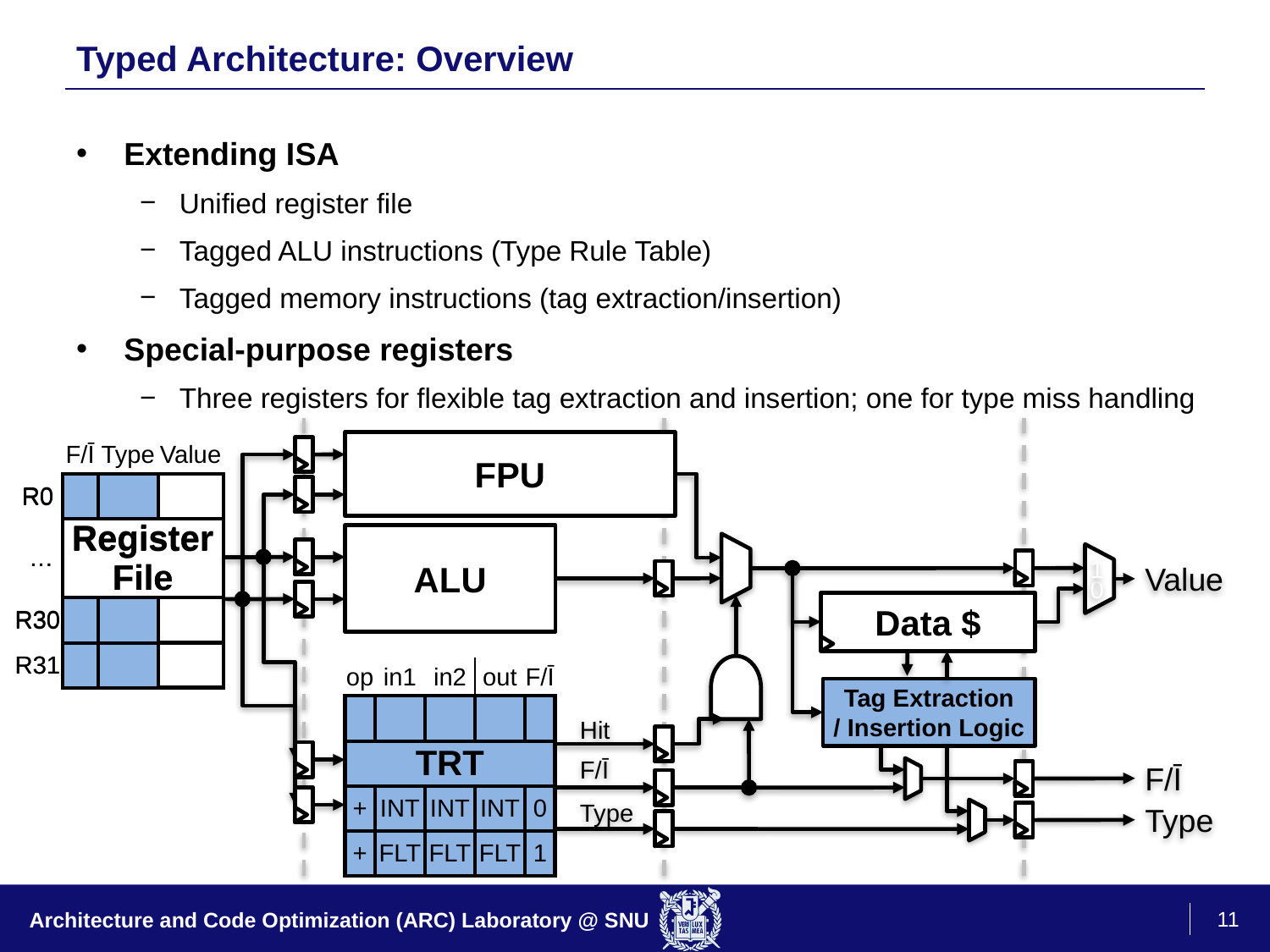

# Typed Architecture: Overview
Extending ISA
Unified register file
Tagged ALU instructions (Type Rule Table)
Tagged memory instructions (tag extraction/insertion)
Special-purpose registers
Three registers for flexible tag extraction and insertion; one for type miss handling
FPU
|  | Value |
| --- | --- |
| R0 |  |
| … | Register File |
| R30 |  |
| R31 |  |
|  | F/Ī | Type | Value |
| --- | --- | --- | --- |
| R0 |  |  |  |
| … | Register File |  |  |
| R30 |  |  |  |
| R31 |  |  |  |

ALU

1

0

Value

Hit

F/Ī

Type

F/Ī
Type
Tag Extraction
/ Insertion Logic

Data $

| op | in1 | in2 | out | F/Ī |
| --- | --- | --- | --- | --- |
|  |  |  |  |  |
| TRT |  |  |  |  |
| + | INT | INT | INT | 0 |
| + | FLT | FLT | FLT | 1 |

11